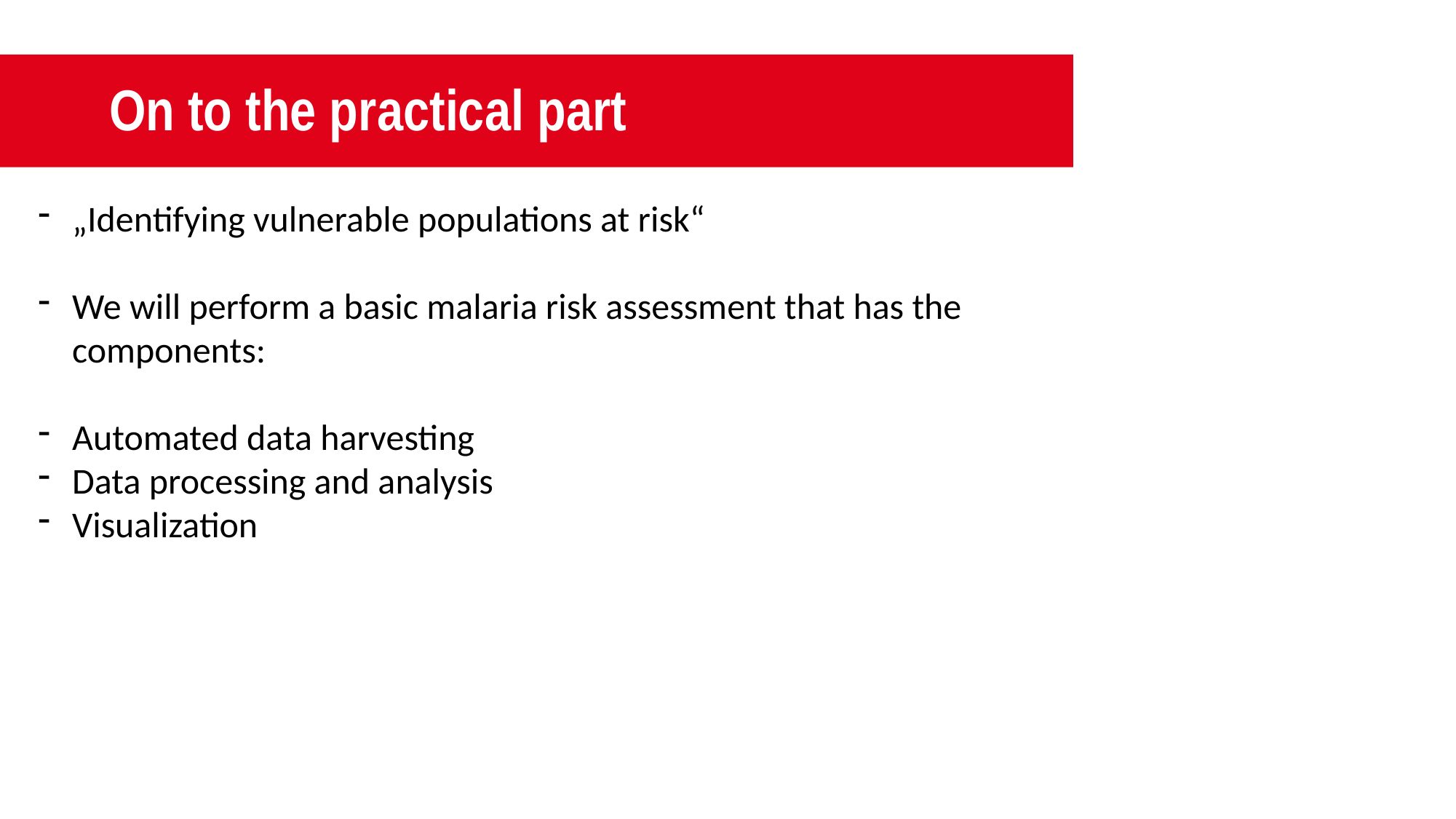

# On to the practical part
„Identifying vulnerable populations at risk“

We will perform a basic malaria risk assessment that has the components:

Automated data harvesting
Data processing and analysis
Visualization